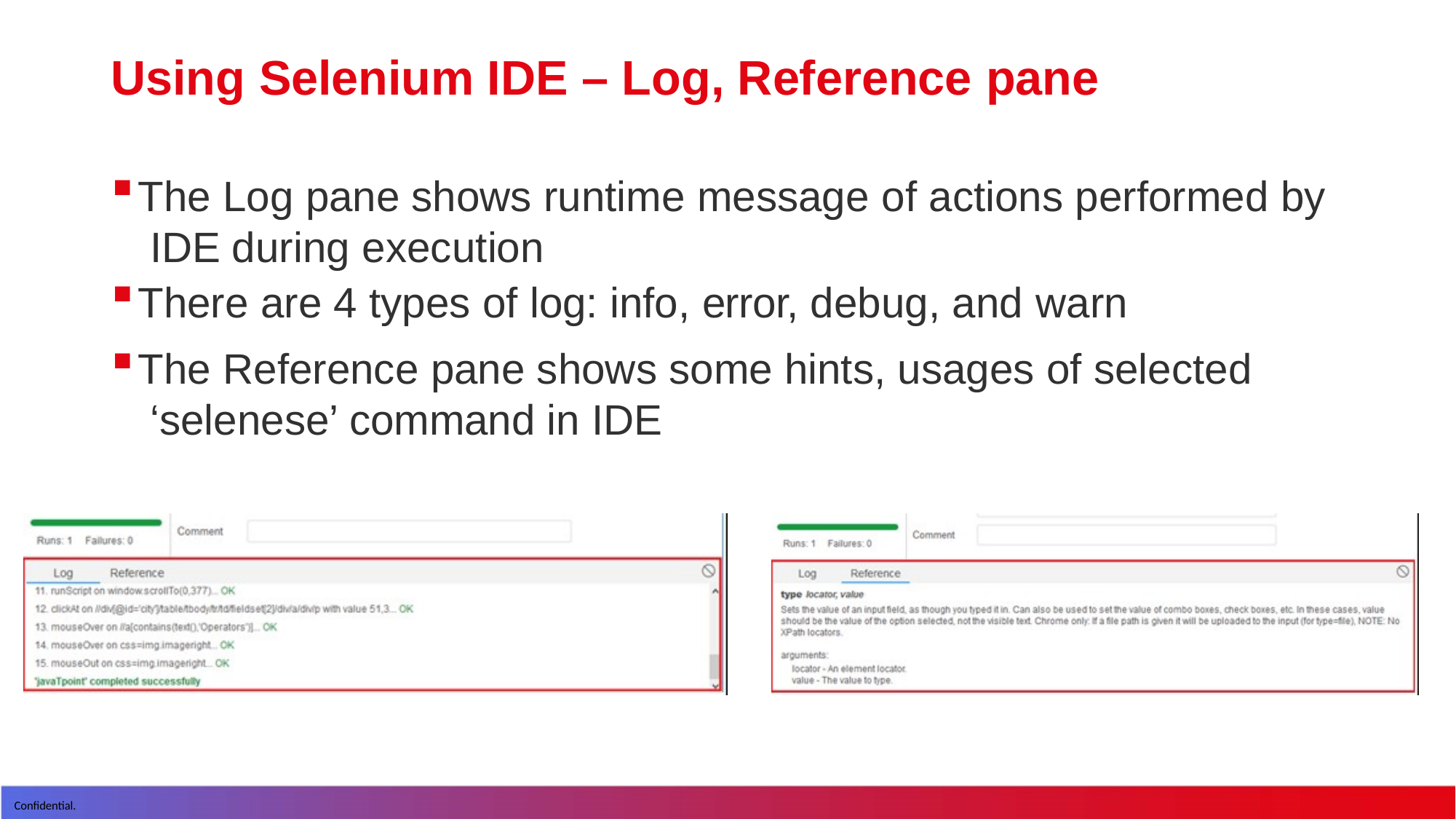

# Using Selenium IDE – Log, Reference pane
The Log pane shows runtime message of actions performed by  IDE during execution
There are 4 types of log: info, error, debug, and warn
The Reference pane shows some hints, usages of selected  ‘selenese’ command in IDE

Confidential.